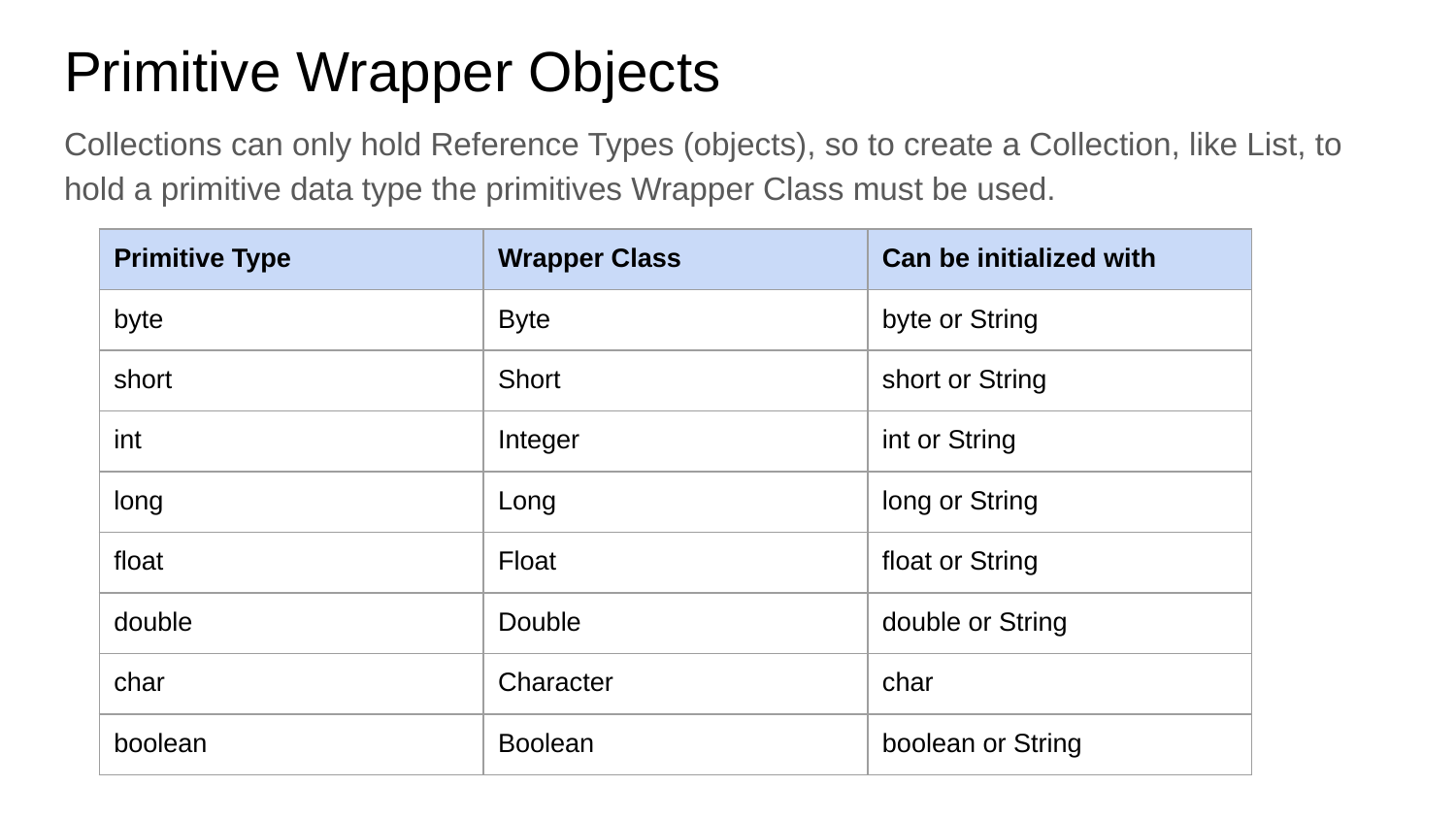

# Primitive Wrapper Objects
Collections can only hold Reference Types (objects), so to create a Collection, like List, to hold a primitive data type the primitives Wrapper Class must be used.
| Primitive Type | Wrapper Class | Can be initialized with |
| --- | --- | --- |
| byte | Byte | byte or String |
| short | Short | short or String |
| int | Integer | int or String |
| long | Long | long or String |
| float | Float | float or String |
| double | Double | double or String |
| char | Character | char |
| boolean | Boolean | boolean or String |